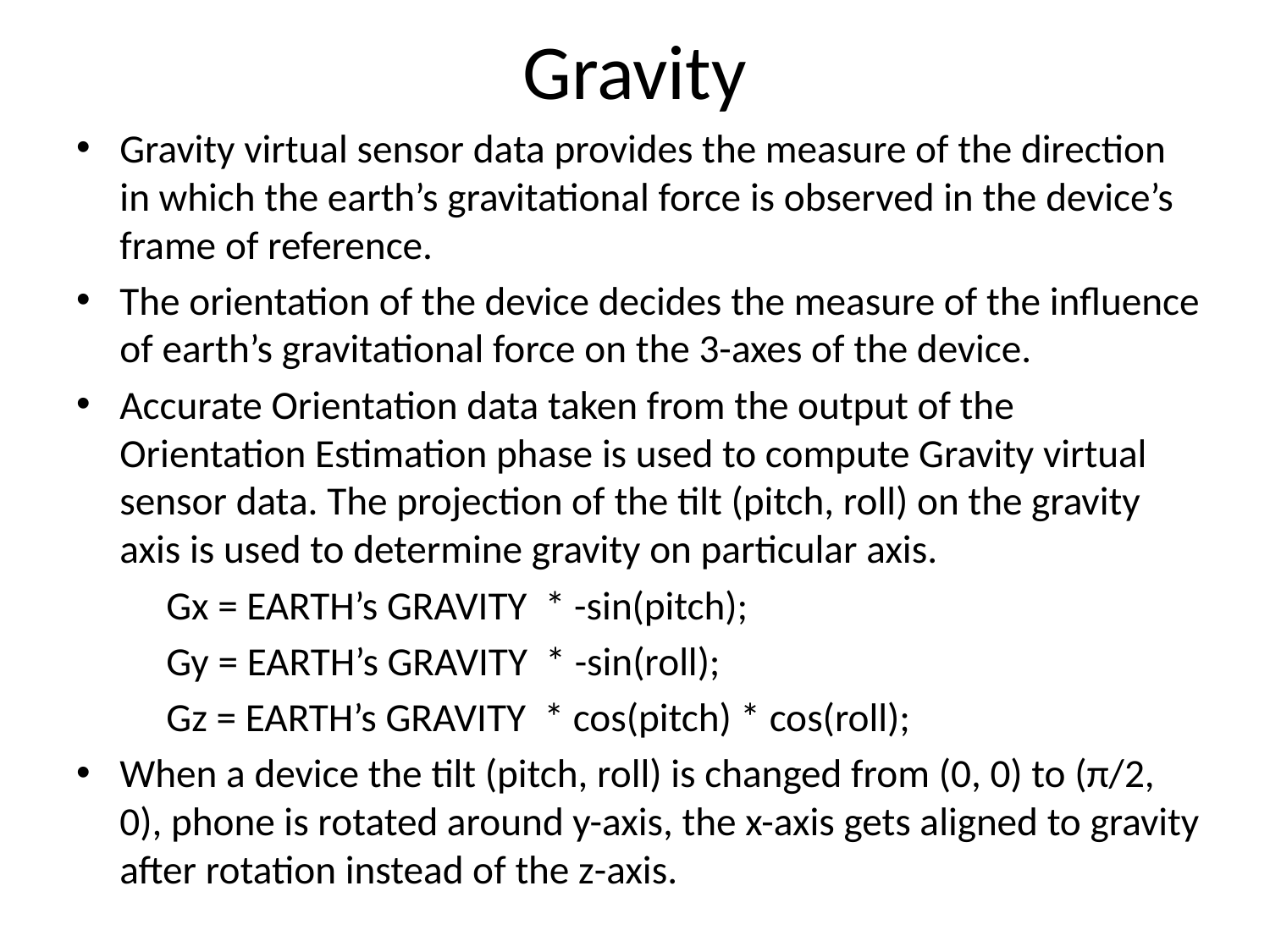

# Gravity
Gravity virtual sensor data provides the measure of the direction in which the earth’s gravitational force is observed in the device’s frame of reference.
The orientation of the device decides the measure of the influence of earth’s gravitational force on the 3-axes of the device.
Accurate Orientation data taken from the output of the Orientation Estimation phase is used to compute Gravity virtual sensor data. The projection of the tilt (pitch, roll) on the gravity axis is used to determine gravity on particular axis.
	Gx = EARTH’s GRAVITY  * -sin(pitch);
	Gy = EARTH’s GRAVITY  * -sin(roll);
	Gz = EARTH’s GRAVITY  * cos(pitch) * cos(roll);
When a device the tilt (pitch, roll) is changed from (0, 0) to (π/2, 0), phone is rotated around y-axis, the x-axis gets aligned to gravity after rotation instead of the z-axis.